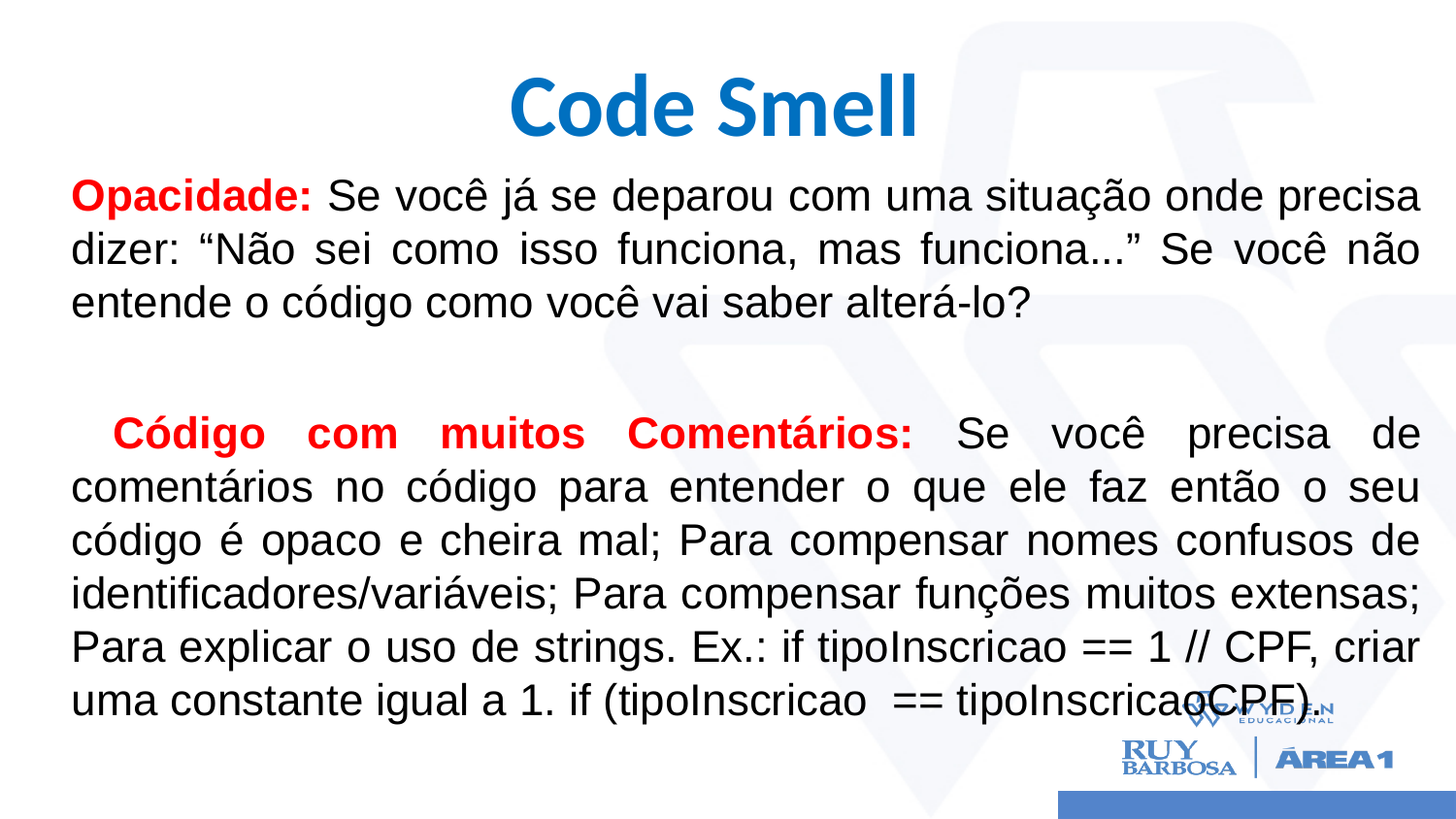

# Code Smell

Opacidade: Se você já se deparou com uma situação onde precisa dizer: “Não sei como isso funciona, mas funciona...” Se você não entende o código como você vai saber alterá-lo?

 Código com muitos Comentários: Se você precisa de comentários no código para entender o que ele faz então o seu código é opaco e cheira mal; Para compensar nomes confusos de identificadores/variáveis; Para compensar funções muitos extensas; Para explicar o uso de strings. Ex.: if tipoInscricao == 1 // CPF, criar uma constante igual a 1. if (tipoInscricao  == tipoInscricaoCPF).